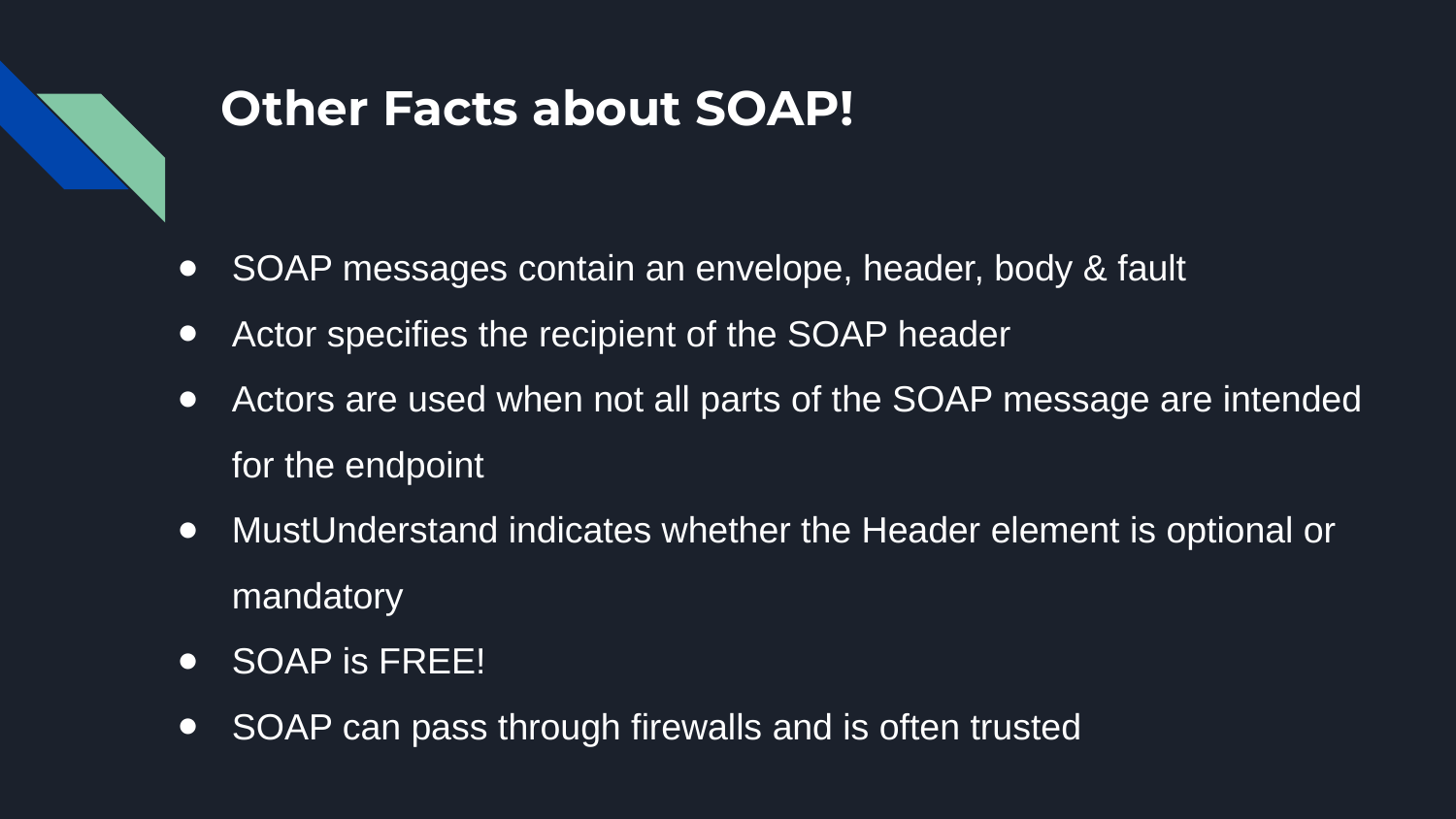

# Other Facts about SOAP!
SOAP messages contain an envelope, header, body & fault
Actor specifies the recipient of the SOAP header
Actors are used when not all parts of the SOAP message are intended for the endpoint
MustUnderstand indicates whether the Header element is optional or mandatory
SOAP is FREE!
SOAP can pass through firewalls and is often trusted